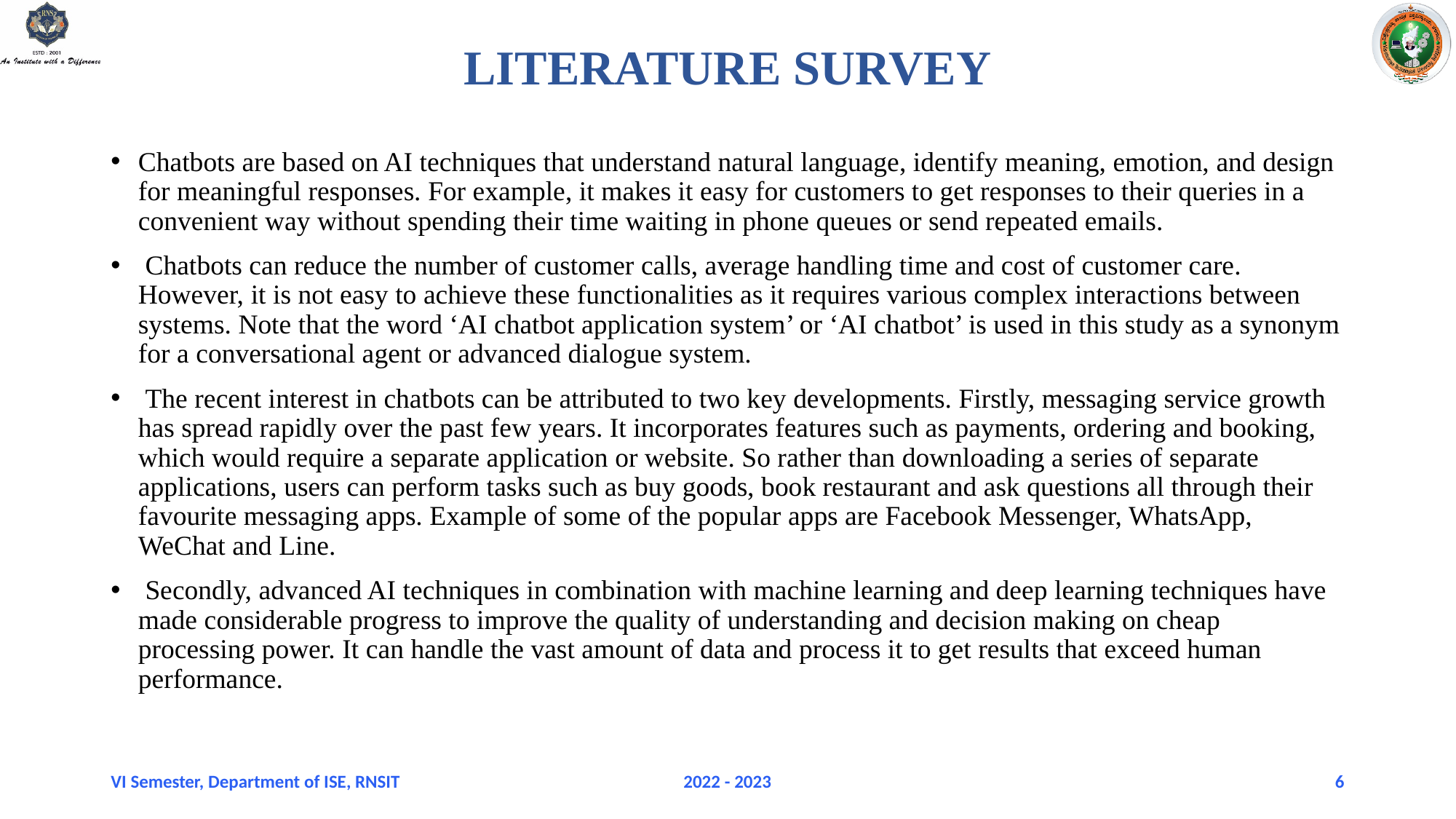

LITERATURE SURVEY
Chatbots are based on AI techniques that understand natural language, identify meaning, emotion, and design for meaningful responses. For example, it makes it easy for customers to get responses to their queries in a convenient way without spending their time waiting in phone queues or send repeated emails.
 Chatbots can reduce the number of customer calls, average handling time and cost of customer care. However, it is not easy to achieve these functionalities as it requires various complex interactions between systems. Note that the word ‘AI chatbot application system’ or ‘AI chatbot’ is used in this study as a synonym for a conversational agent or advanced dialogue system.
 The recent interest in chatbots can be attributed to two key developments. Firstly, messaging service growth has spread rapidly over the past few years. It incorporates features such as payments, ordering and booking, which would require a separate application or website. So rather than downloading a series of separate applications, users can perform tasks such as buy goods, book restaurant and ask questions all through their favourite messaging apps. Example of some of the popular apps are Facebook Messenger, WhatsApp, WeChat and Line.
 Secondly, advanced AI techniques in combination with machine learning and deep learning techniques have made considerable progress to improve the quality of understanding and decision making on cheap processing power. It can handle the vast amount of data and process it to get results that exceed human performance.
VI Semester, Department of ISE, RNSIT
2022 - 2023
6